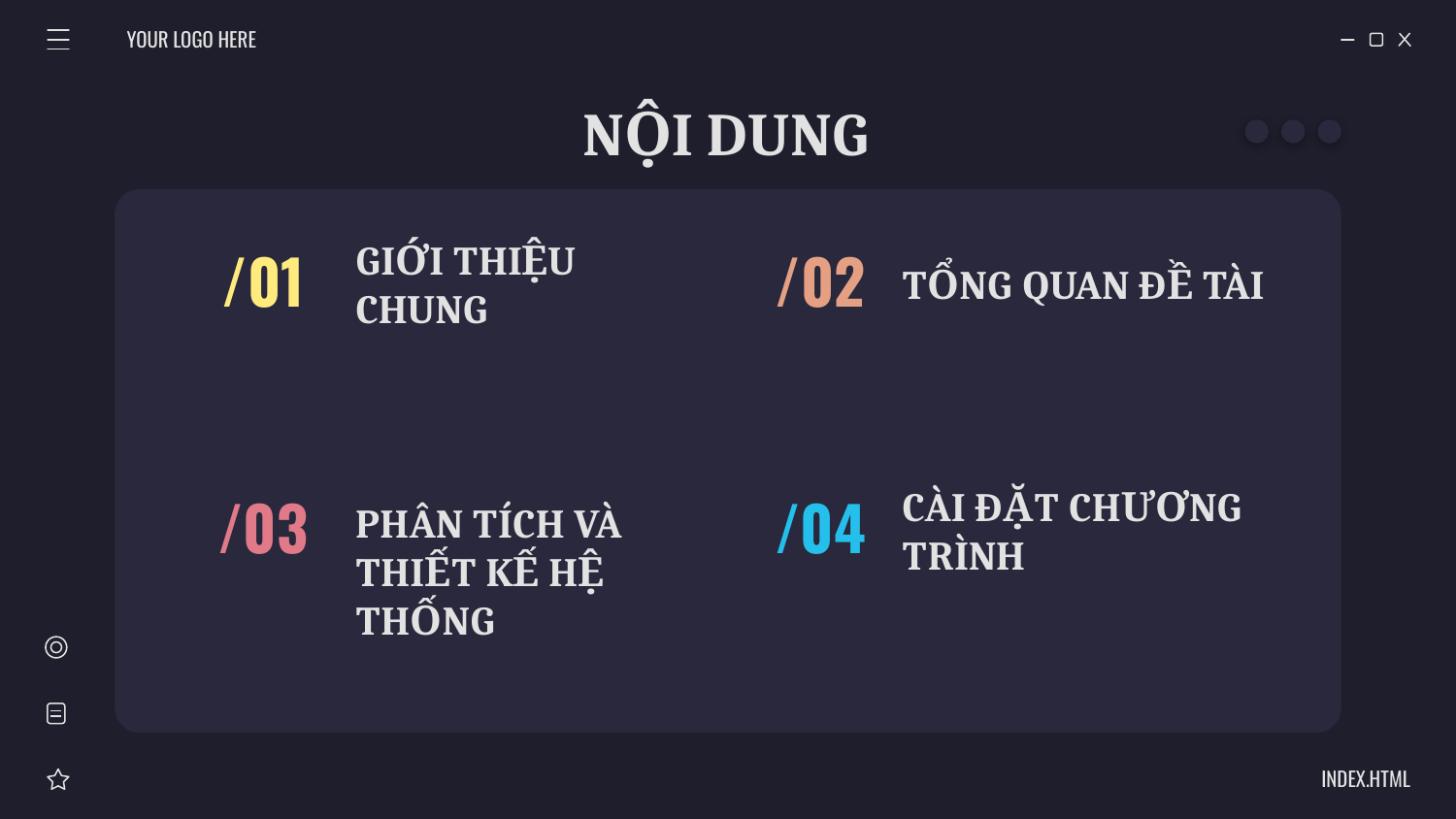

YOUR LOGO HERE

                                  NỘI DUNG

/01
/02
# GIỚI THIỆU CHUNG
TỔNG QUAN ĐỀ TÀI
/03
/04
PHÂN TÍCH VÀ THIẾT KẾ HỆ THỐNG
CÀI ĐẶT CHƯƠNG TRÌNH

INDEX.HTML